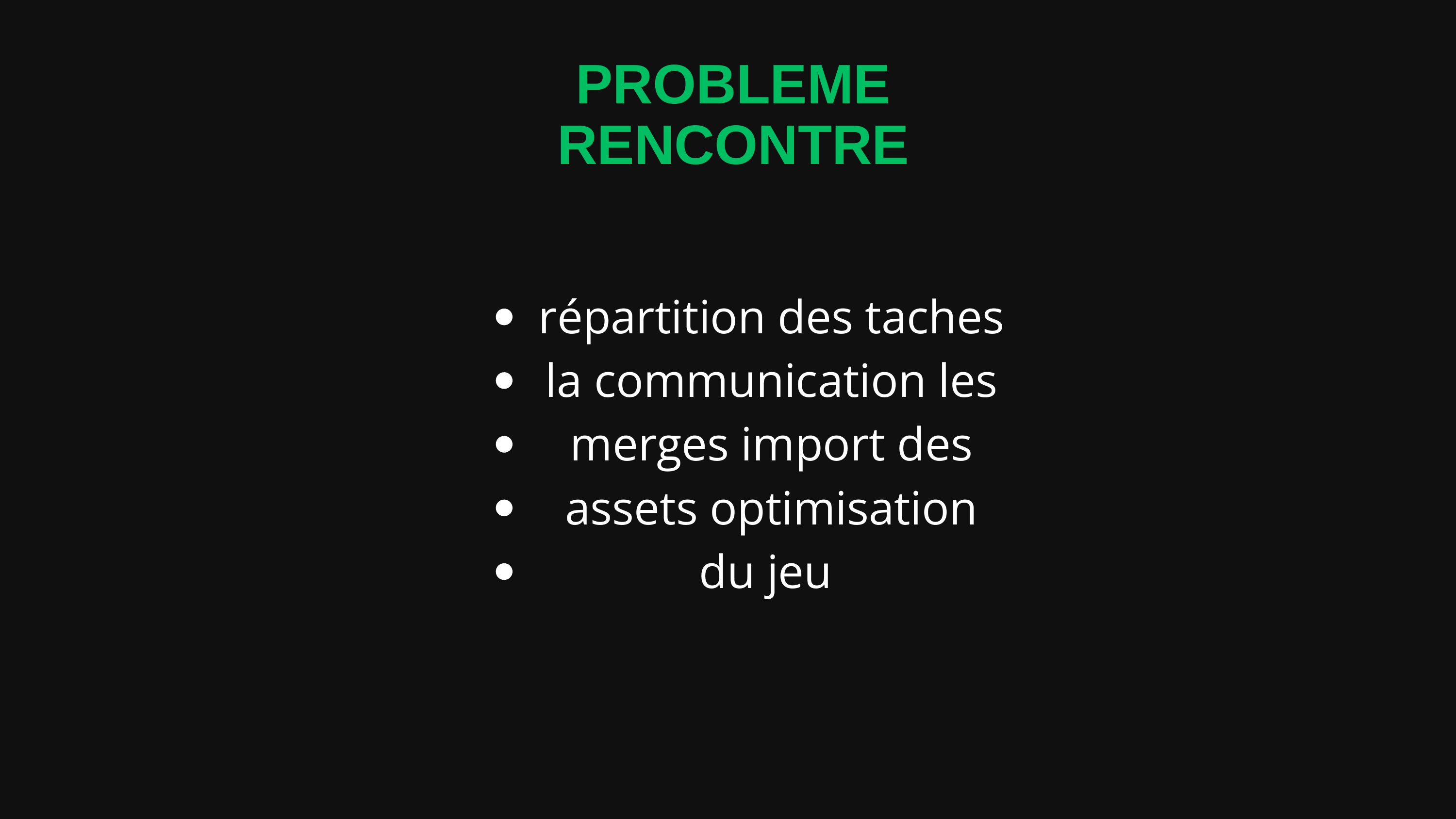

PROBLEME RENCONTRE
répartition des taches la communication les merges import des assets optimisation du jeu